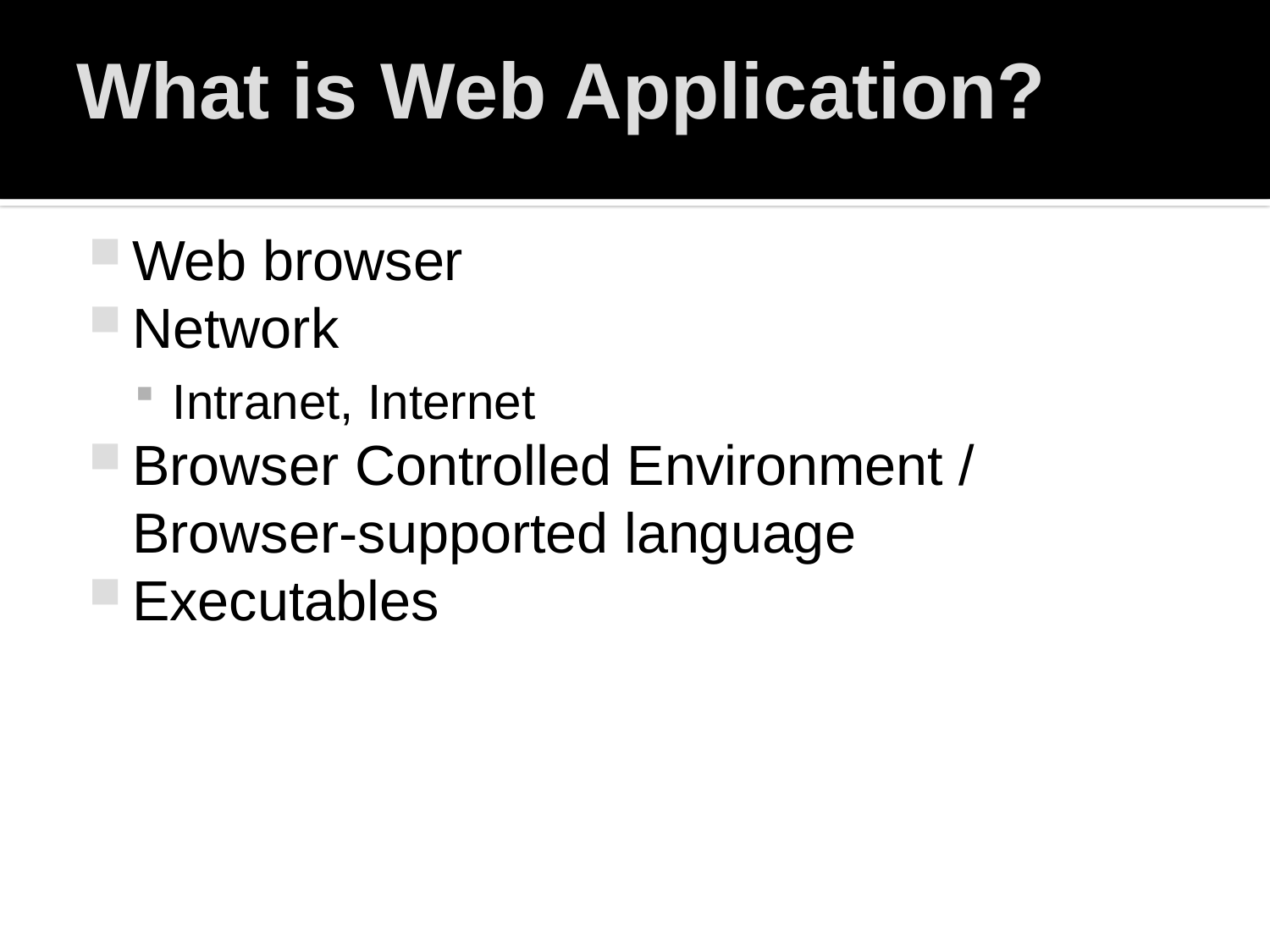

# What is Web Application?
Web browser
Network
Intranet, Internet
Browser Controlled Environment / Browser-supported language
Executables